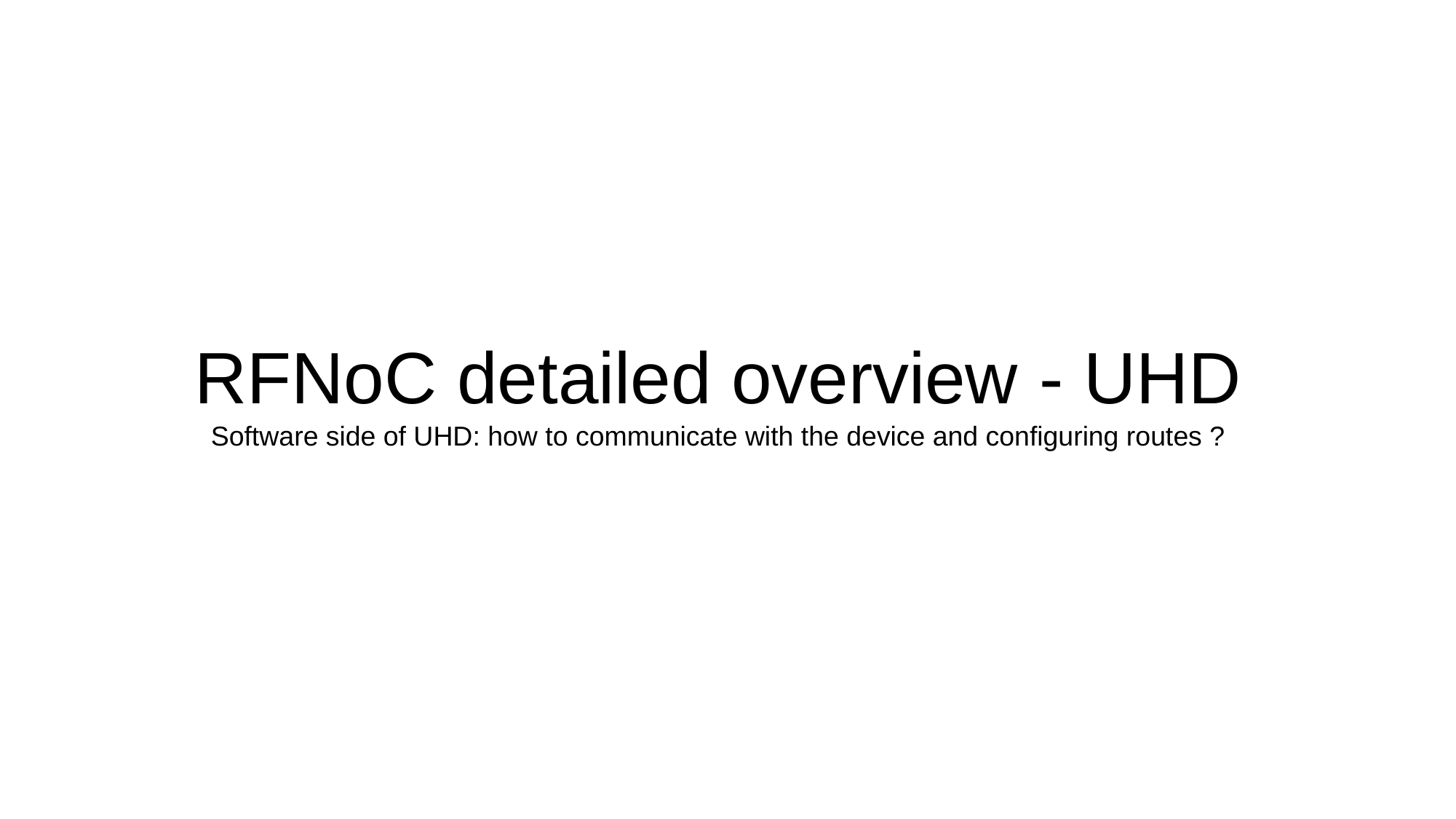

RFNoC detailed overview - UHD
Software side of UHD: how to communicate with the device and configuring routes ?
8